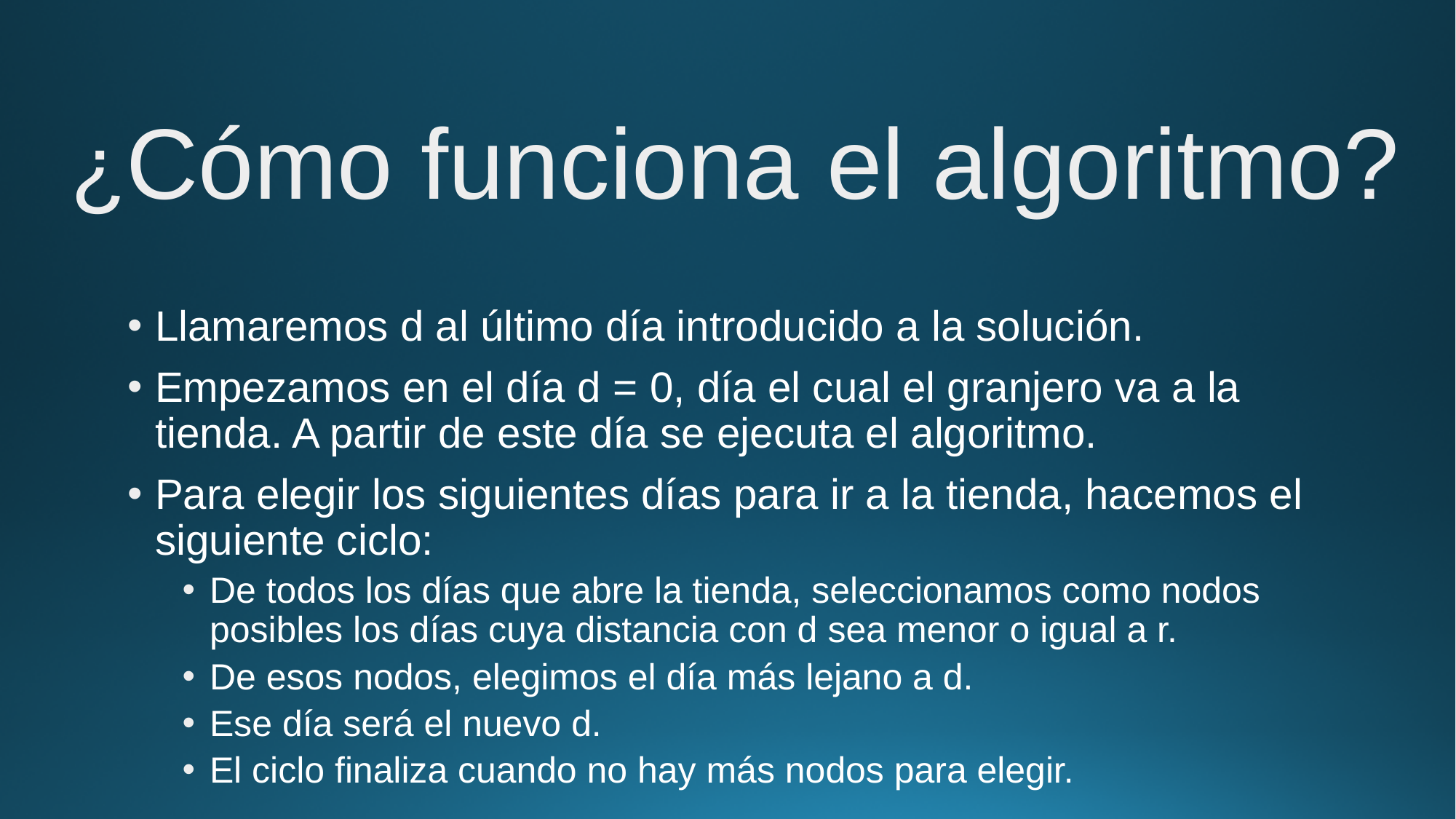

¿Cómo funciona el algoritmo?
#
Llamaremos d al último día introducido a la solución.
Empezamos en el día d = 0, día el cual el granjero va a la tienda. A partir de este día se ejecuta el algoritmo.
Para elegir los siguientes días para ir a la tienda, hacemos el siguiente ciclo:
De todos los días que abre la tienda, seleccionamos como nodos posibles los días cuya distancia con d sea menor o igual a r.
De esos nodos, elegimos el día más lejano a d.
Ese día será el nuevo d.
El ciclo finaliza cuando no hay más nodos para elegir.